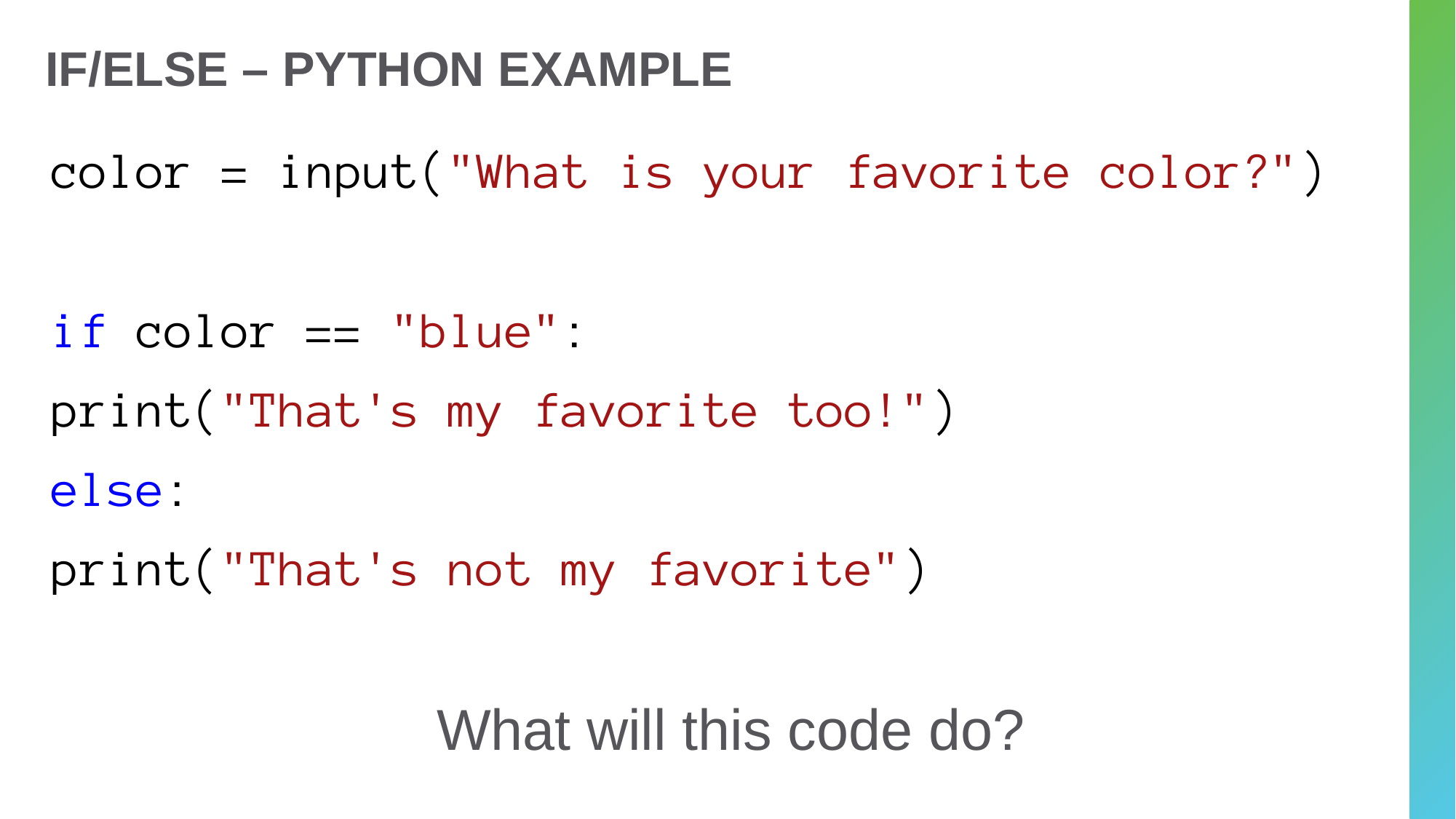

# If/else – Python Example
color = input("What is your favorite color?")

if color == "blue":
	print("That's my favorite too!")
else:
	print("That's not my favorite")

What will this code do?